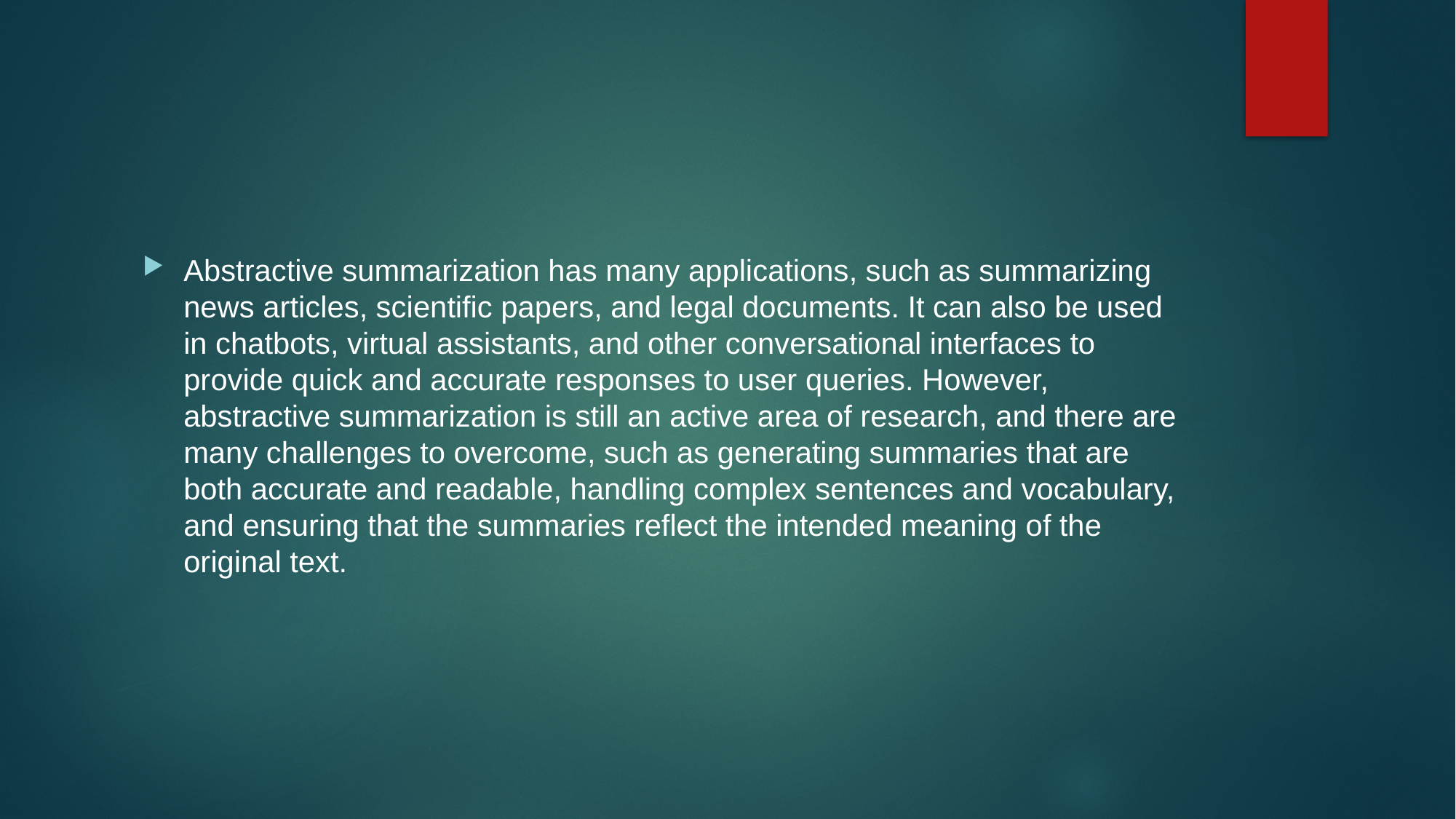

#
Abstractive summarization has many applications, such as summarizing news articles, scientific papers, and legal documents. It can also be used in chatbots, virtual assistants, and other conversational interfaces to provide quick and accurate responses to user queries. However, abstractive summarization is still an active area of research, and there are many challenges to overcome, such as generating summaries that are both accurate and readable, handling complex sentences and vocabulary, and ensuring that the summaries reflect the intended meaning of the original text.